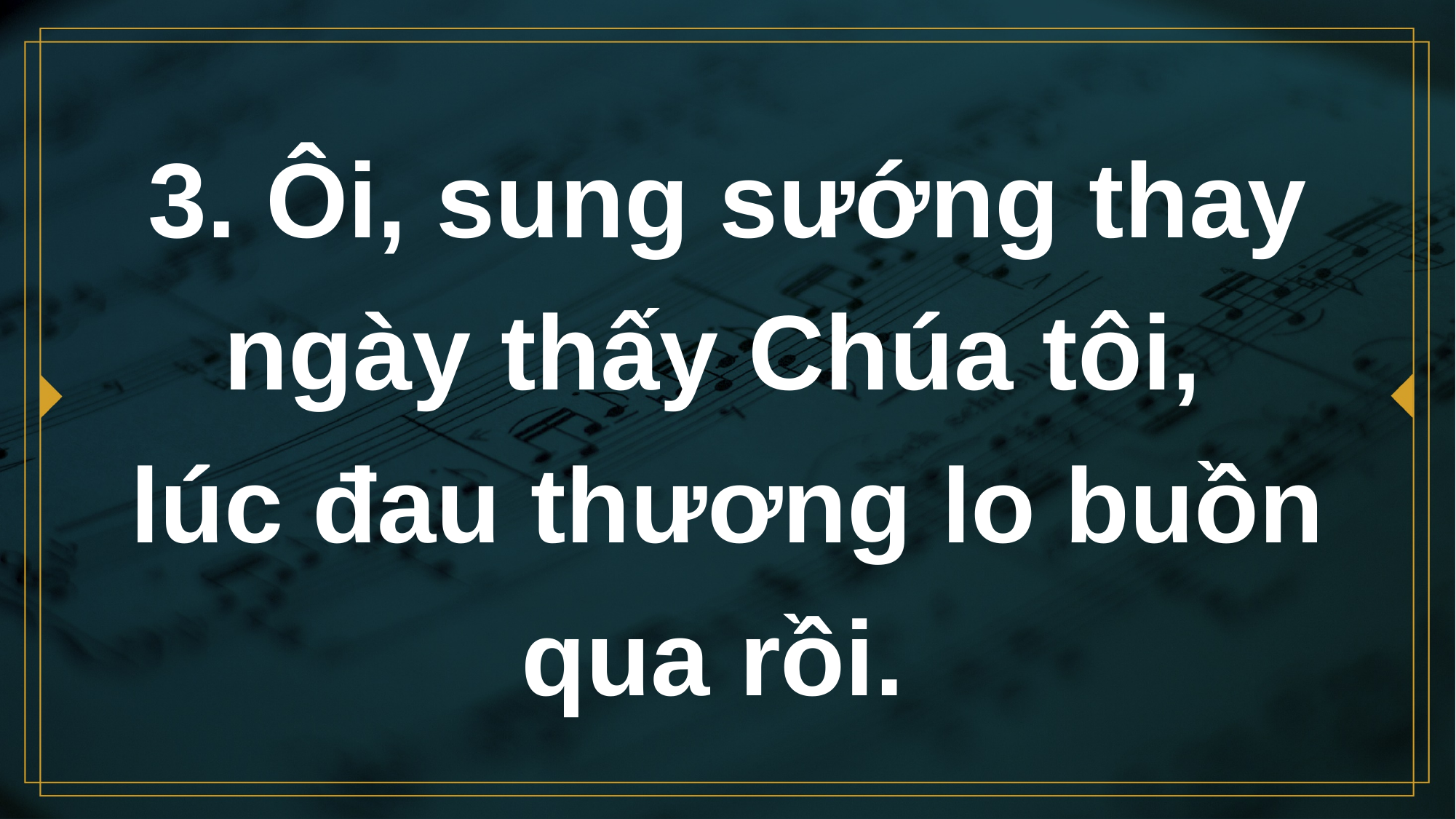

# 3. Ôi, sung sướng thay ngày thấy Chúa tôi, lúc đau thương lo buồn qua rồi.